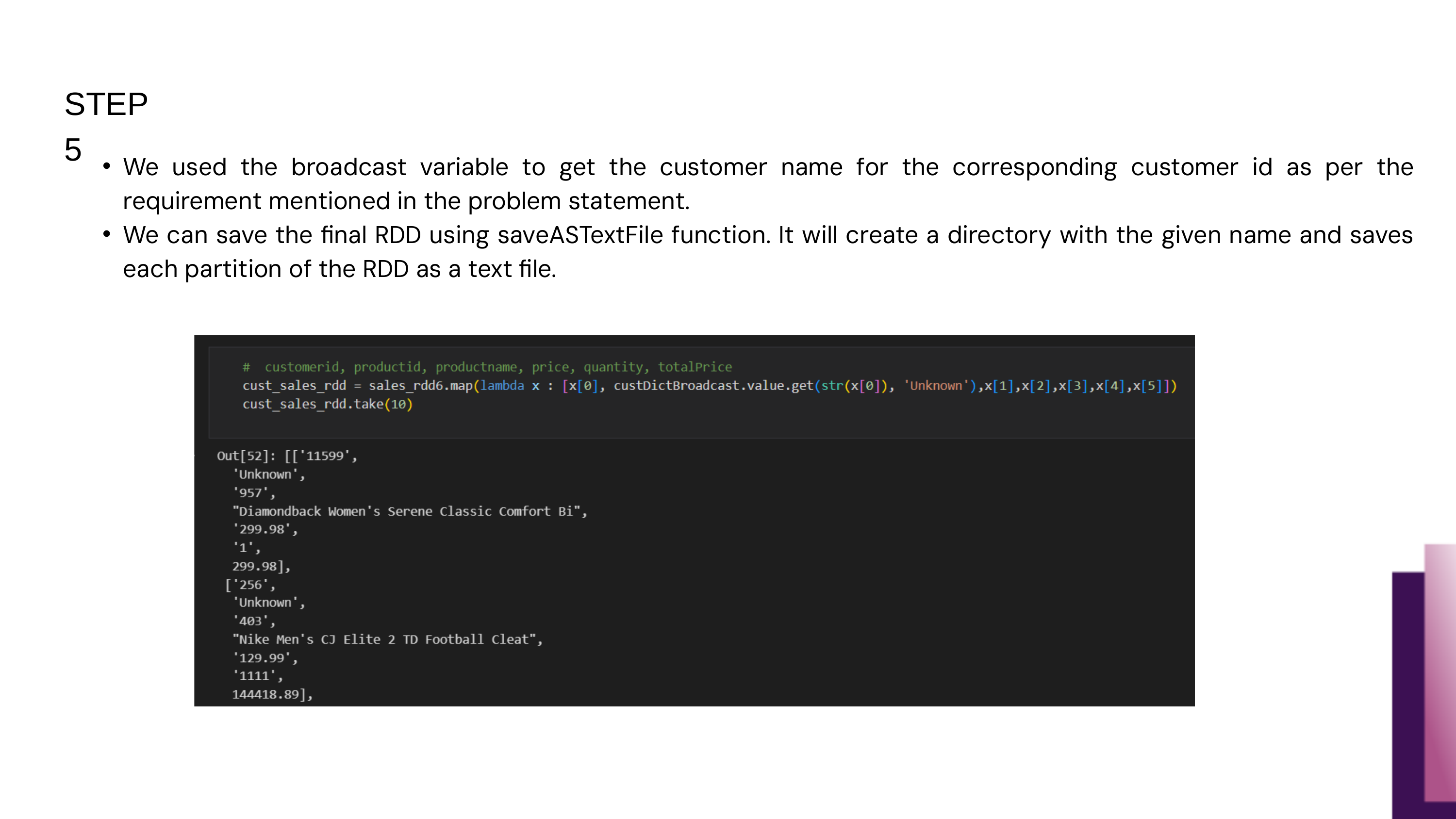

STEP  5
We used the broadcast variable to get the customer name for the corresponding customer id as per the requirement mentioned in the problem statement.
We can save the final RDD using saveASTextFile function. It will create a directory with the given name and saves each partition of the RDD as a text file.